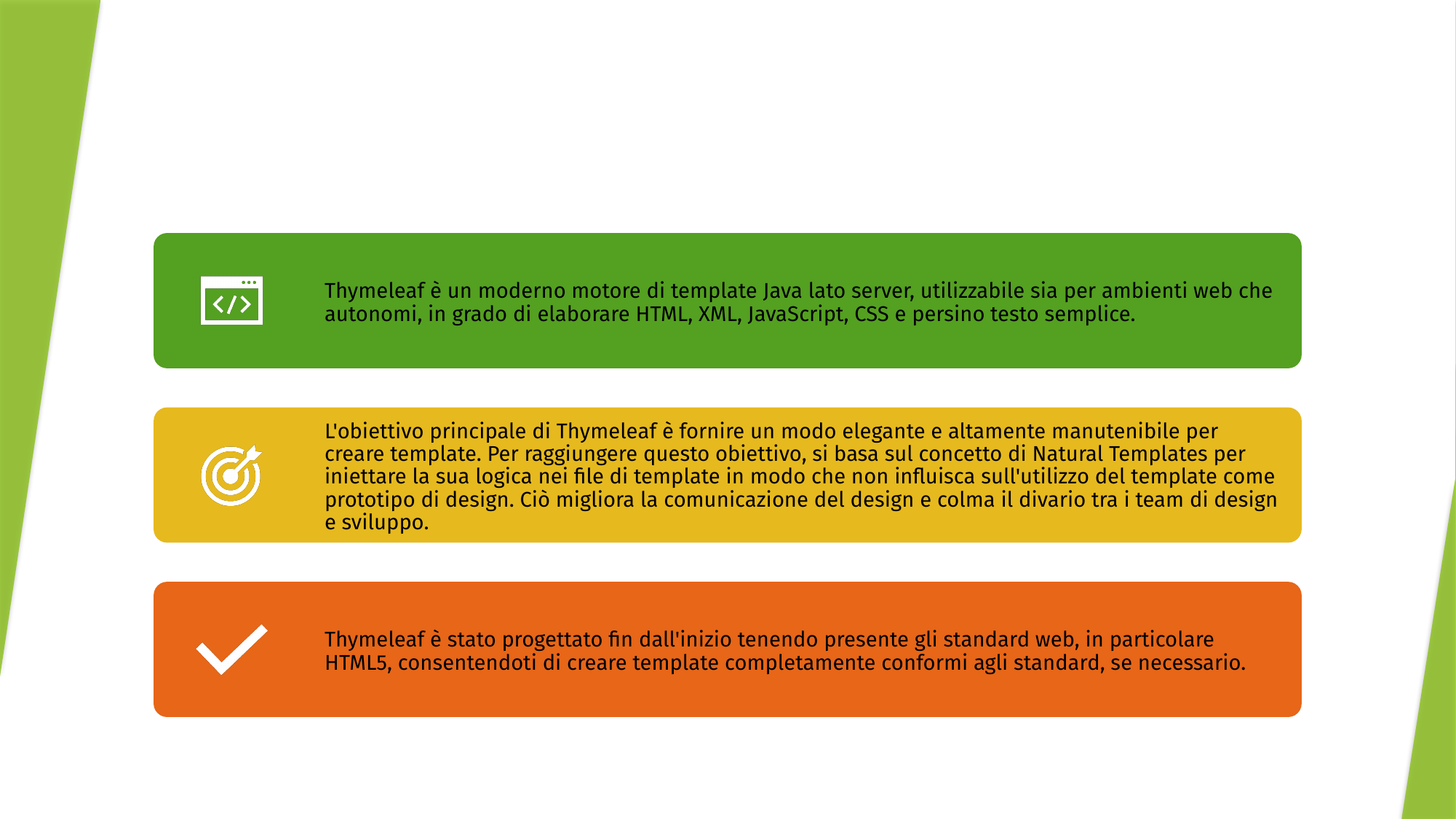

Thymeleaf è un moderno motore di template Java lato server, utilizzabile sia per ambienti web che autonomi, in grado di elaborare HTML, XML, JavaScript, CSS e persino testo semplice.
L'obiettivo principale di Thymeleaf è fornire un modo elegante e altamente manutenibile per creare template. Per raggiungere questo obiettivo, si basa sul concetto di Natural Templates per iniettare la sua logica nei file di template in modo che non influisca sull'utilizzo del template come prototipo di design. Ciò migliora la comunicazione del design e colma il divario tra i team di design e sviluppo.
Thymeleaf è stato progettato fin dall'inizio tenendo presente gli standard web, in particolare HTML5, consentendoti di creare template completamente conformi agli standard, se necessario.